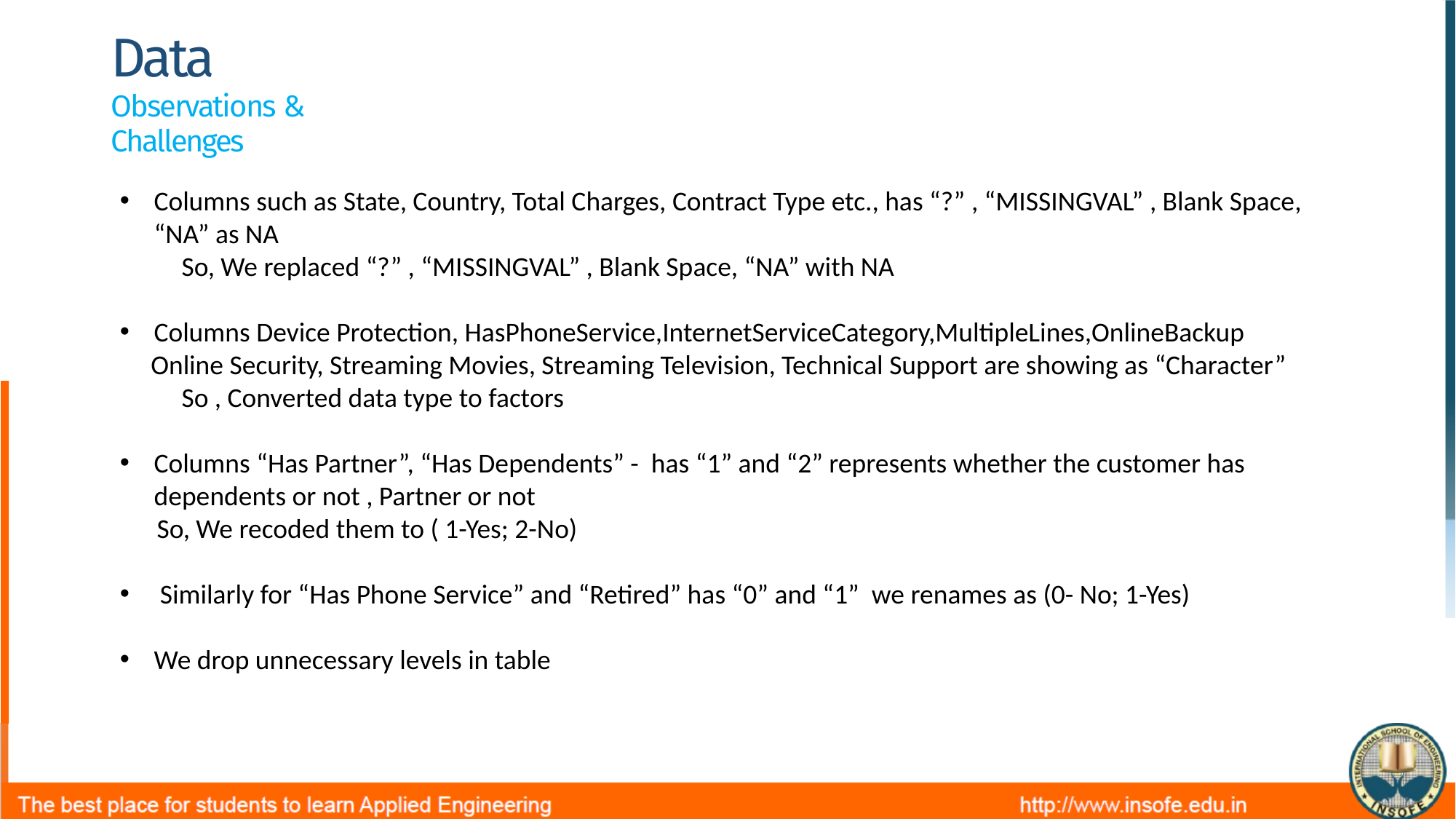

# Data
Observations & Challenges
Columns such as State, Country, Total Charges, Contract Type etc., has “?” , “MISSINGVAL” , Blank Space, “NA” as NA
          So, We replaced “?” , “MISSINGVAL” , Blank Space, “NA” with NA

Columns Device Protection, HasPhoneService,InternetServiceCategory,MultipleLines,OnlineBackup
     Online Security, Streaming Movies, Streaming Television, Technical Support are showing as “Character”
          So , Converted data type to factors

Columns “Has Partner”, “Has Dependents” -  has “1” and “2” represents whether the customer has dependents or not , Partner or not
      So, We recoded them to ( 1-Yes; 2-No)

 Similarly for “Has Phone Service” and “Retired” has “0” and “1”  we renames as (0- No; 1-Yes)

We drop unnecessary levels in table